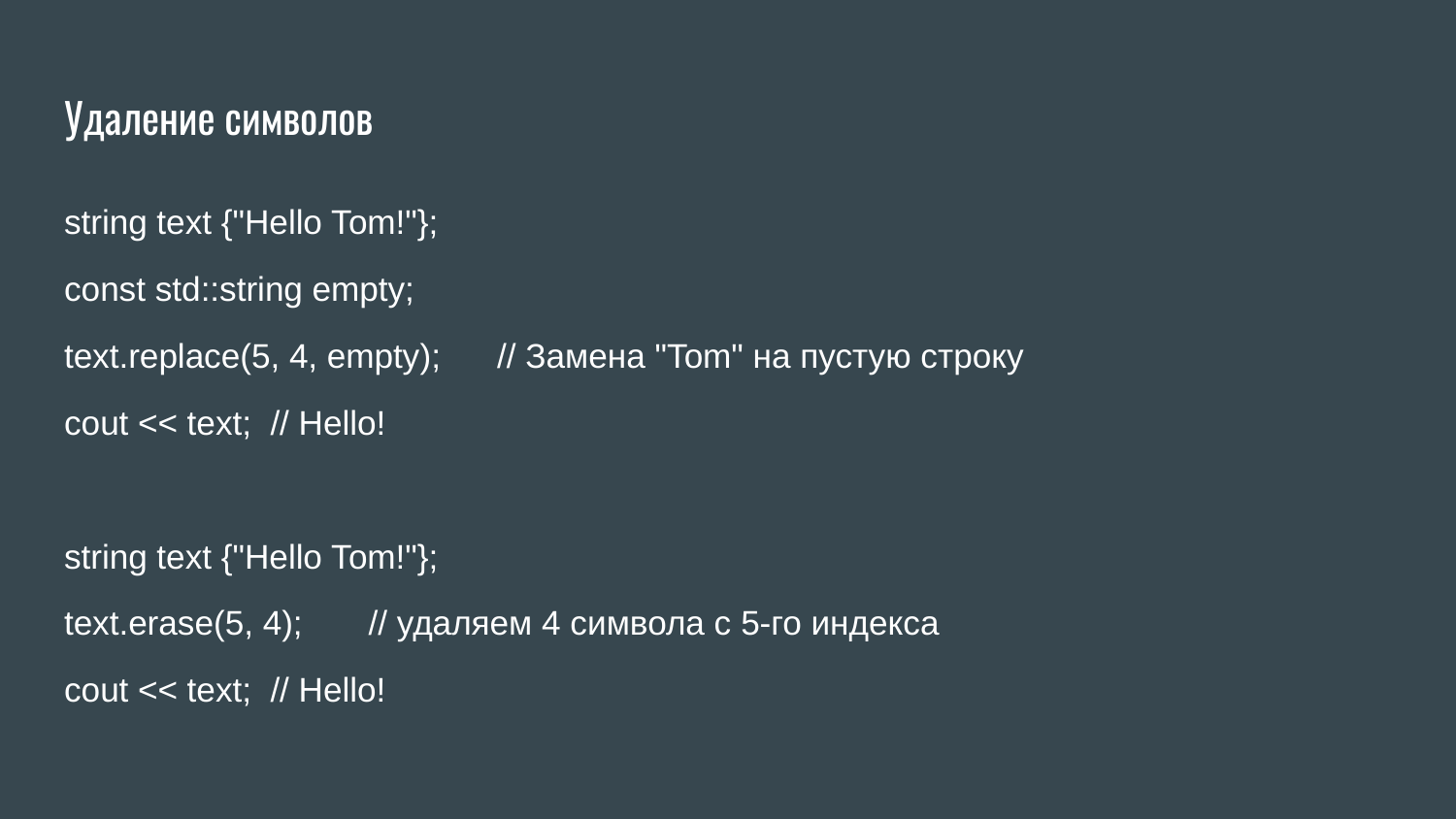

# Удаление символов
string text {"Hello Tom!"};
const std::string empty;
text.replace(5, 4, empty);      // Замена "Tom" на пустую строку
cout << text;  // Hello!

string text {"Hello Tom!"};
text.erase(5, 4);       // удаляем 4 символа с 5-го индекса
cout << text;  // Hello!